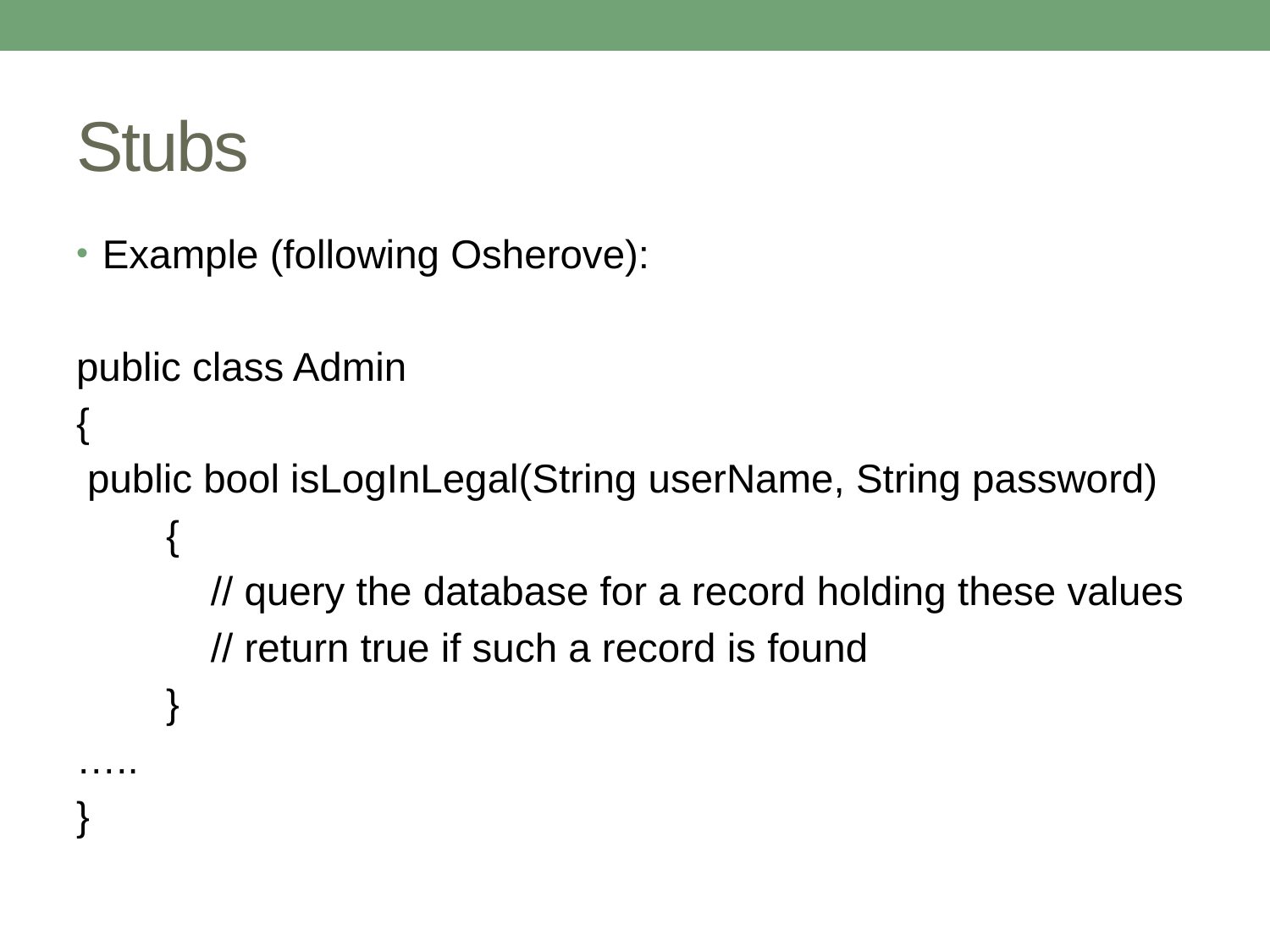

# Stubs
Example (following Osherove):

public class Admin
{
 public bool isLogInLegal(String userName, String password)
        {
            // query the database for a record holding these values
            // return true if such a record is found
        }
…..
}